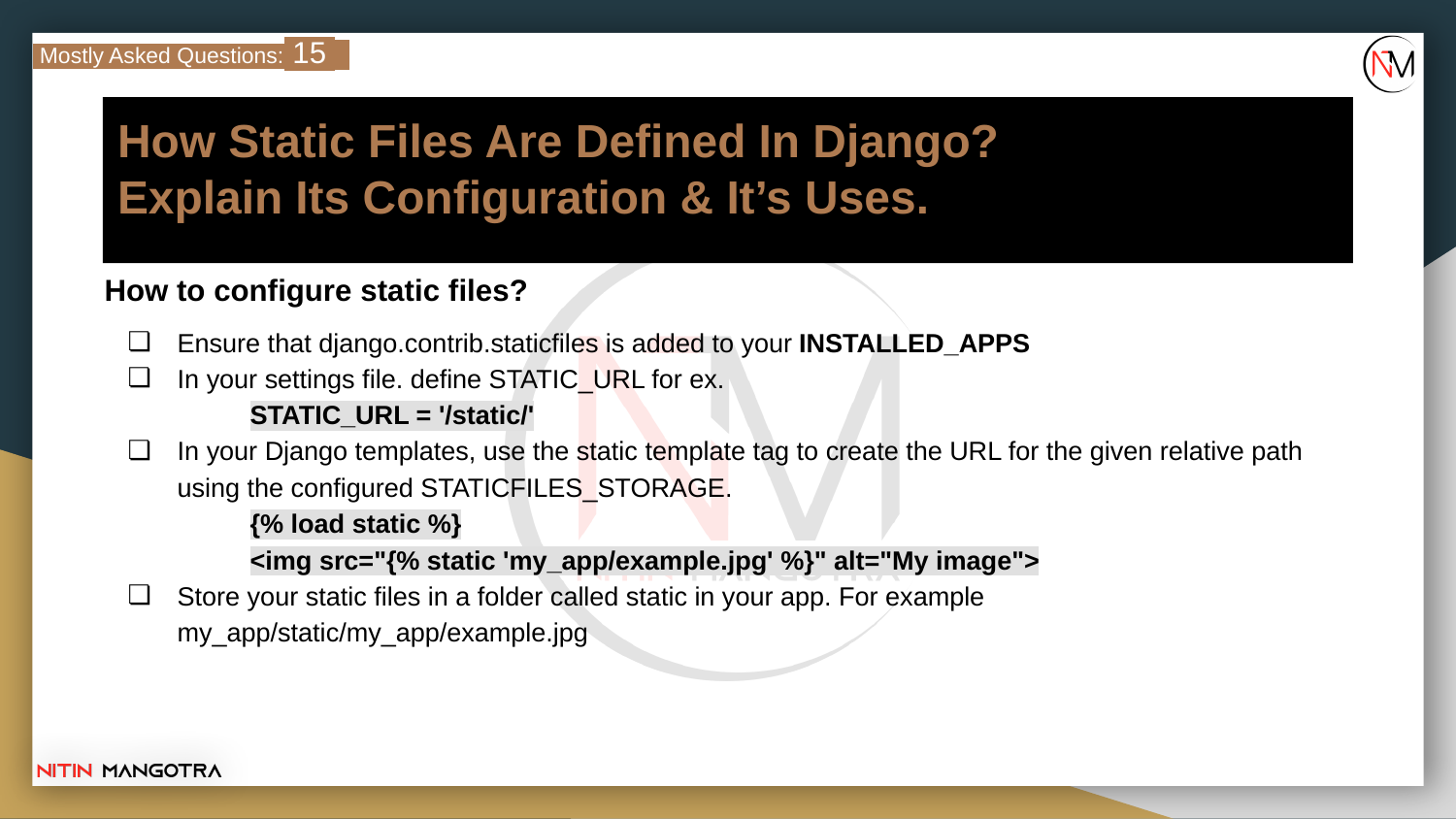

Mostly Asked Questions: 15
# How Static Files Are Defined In Django?
Explain Its Configuration & It’s Uses.
How to configure static files?

Ensure that django.contrib.staticfiles is added to your INSTALLED_APPS
In your settings file. define STATIC_URL for ex.
STATIC_URL = '/static/'
In your Django templates, use the static template tag to create the URL for the given relative path using the configured STATICFILES_STORAGE.
{% load static %}
<img src="{% static 'my_app/example.jpg' %}" alt="My image">
Store your static files in a folder called static in your app. For example      my_app/static/my_app/example.jpg